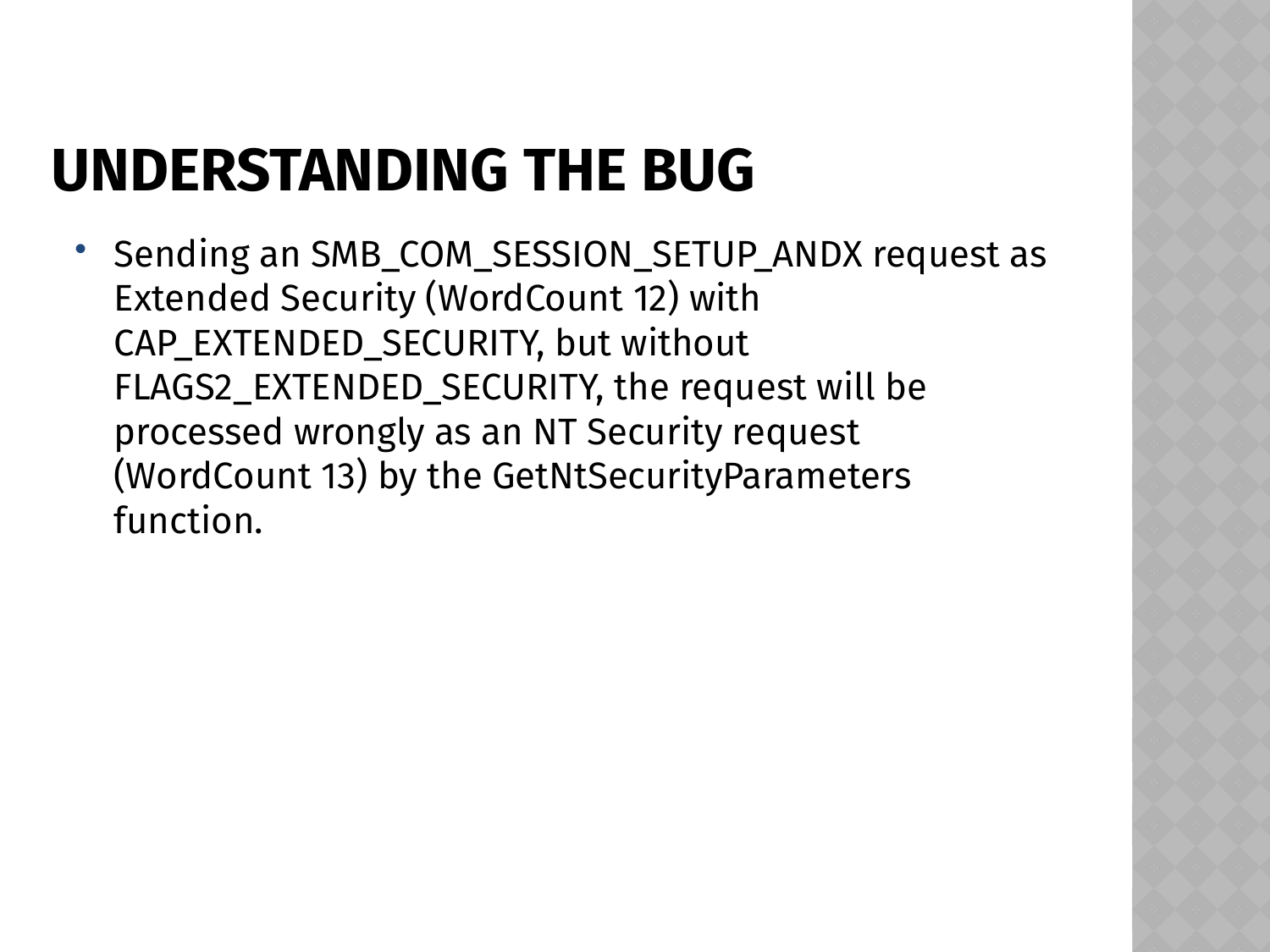

# UNDERSTANDING THE BUG
Sending an SMB_COM_SESSION_SETUP_ANDX request as Extended Security (WordCount 12) with CAP_EXTENDED_SECURITY, but without FLAGS2_EXTENDED_SECURITY, the request will be processed wrongly as an NT Security request (WordCount 13) by the GetNtSecurityParameters function.